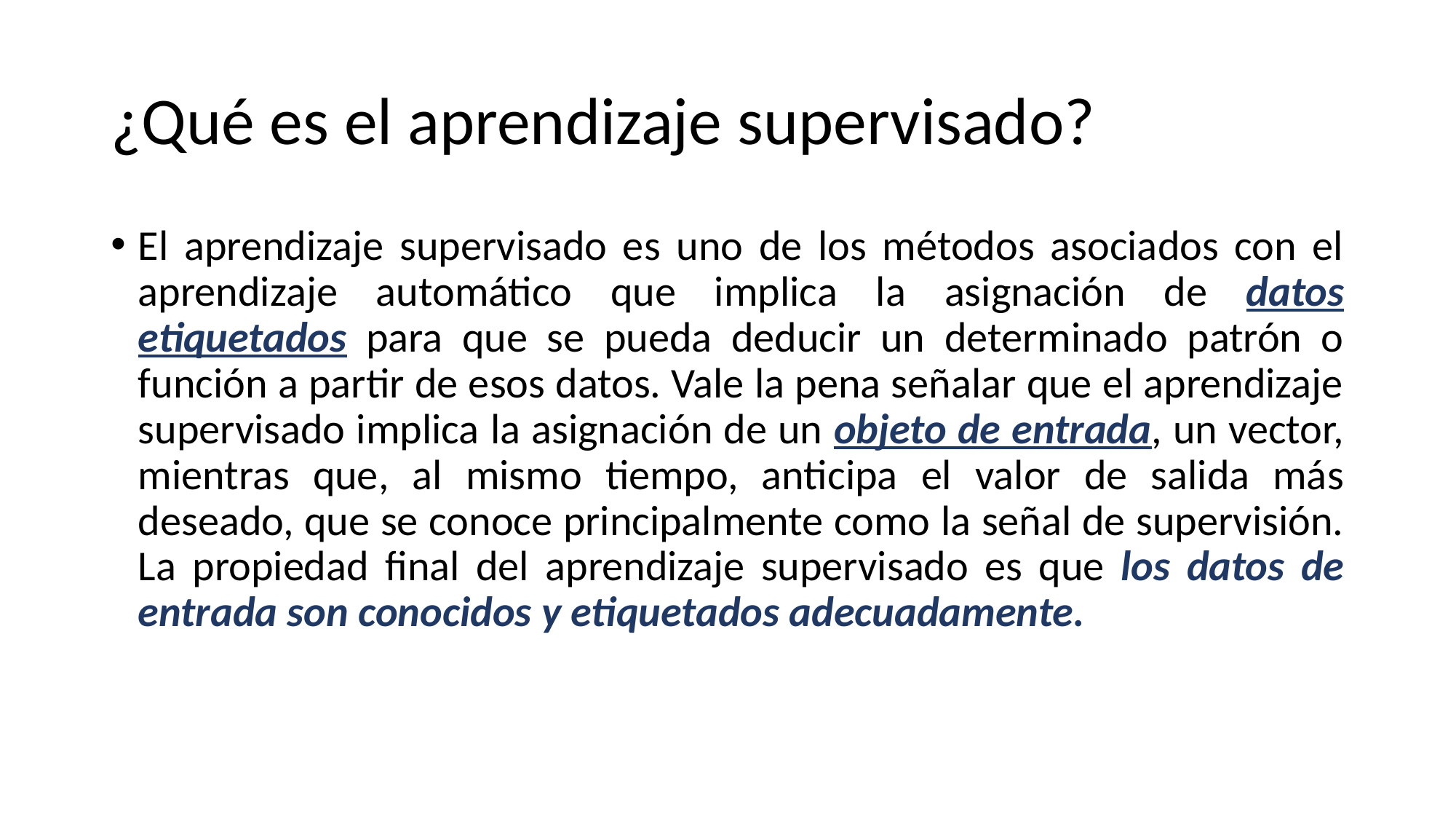

# ¿Qué es el aprendizaje supervisado?
El aprendizaje supervisado es uno de los métodos asociados con el aprendizaje automático que implica la asignación de datos etiquetados para que se pueda deducir un determinado patrón o función a partir de esos datos. Vale la pena señalar que el aprendizaje supervisado implica la asignación de un objeto de entrada, un vector, mientras que, al mismo tiempo, anticipa el valor de salida más deseado, que se conoce principalmente como la señal de supervisión. La propiedad final del aprendizaje supervisado es que los datos de entrada son conocidos y etiquetados adecuadamente.